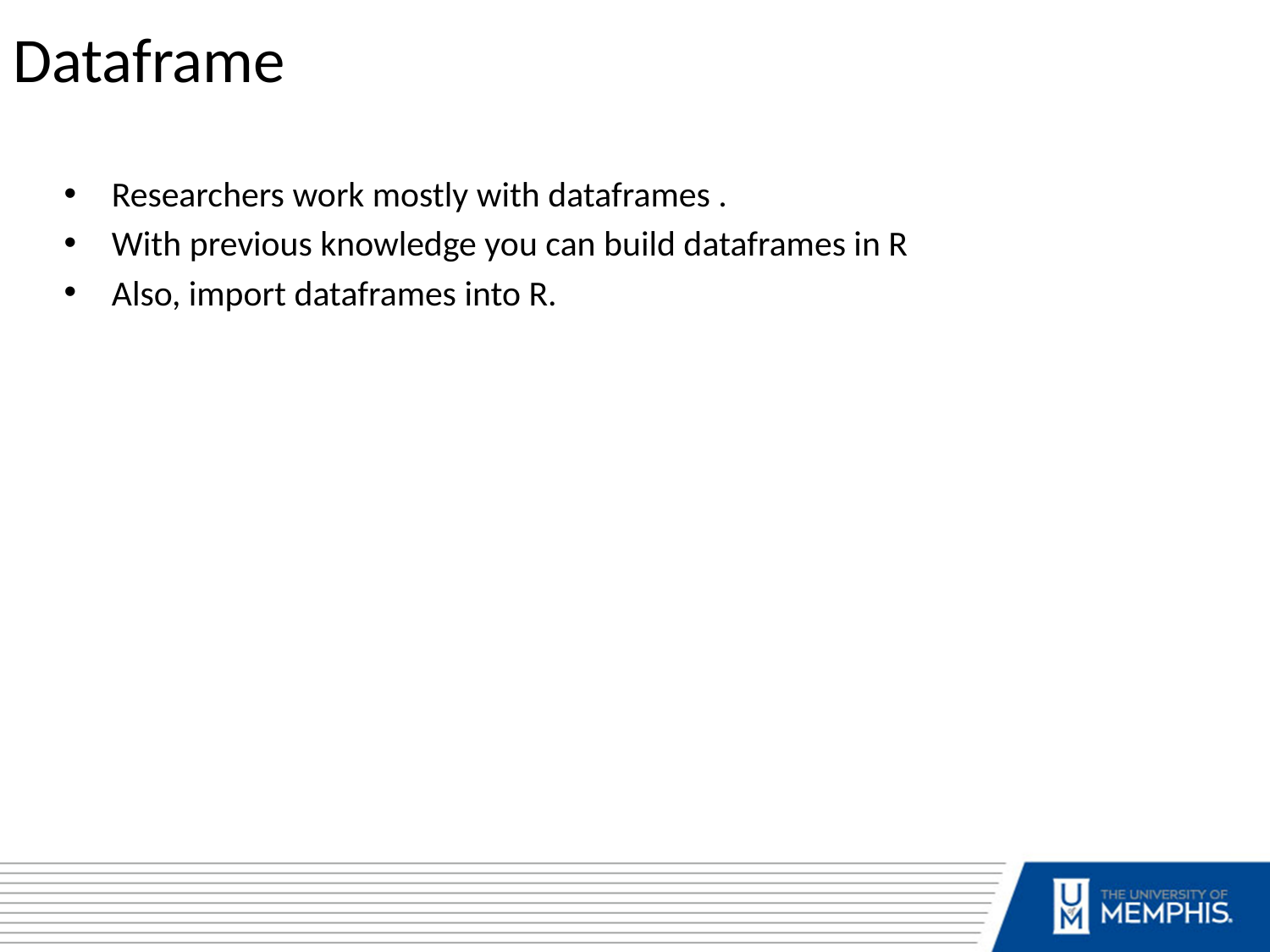

Dataframe
Researchers work mostly with dataframes .
With previous knowledge you can build dataframes in R
Also, import dataframes into R.